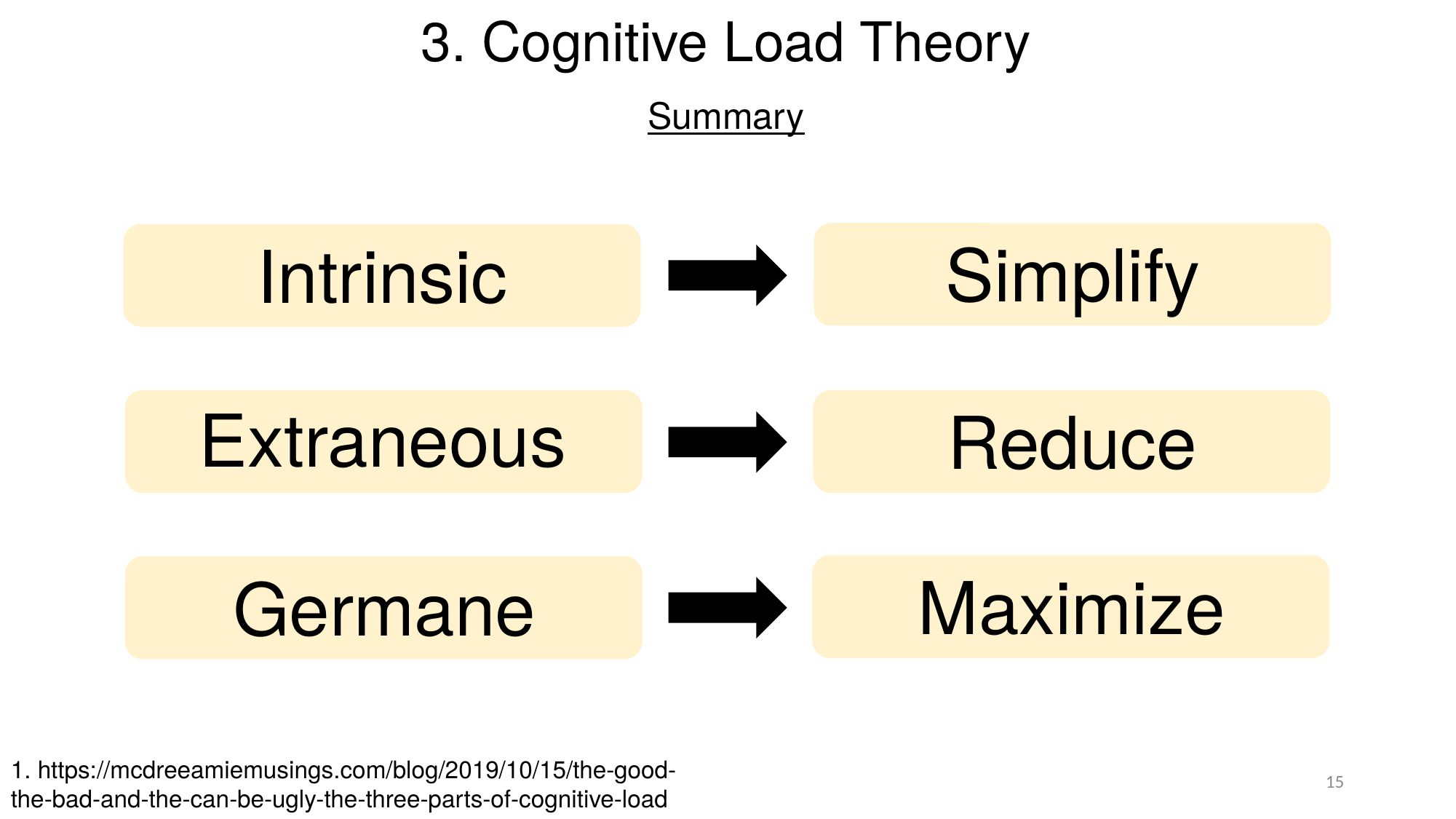

# 3. Cognitive Load Theory
Summary

Simplify

Intrinsic

Extraneous

Reduce

Maximize

Germane

1. https://mcdreeamiemusings.com/blog/2019/10/15/the-good-the-bad-and-the-can-be-ugly-the-three-parts-of-cognitive-load
15